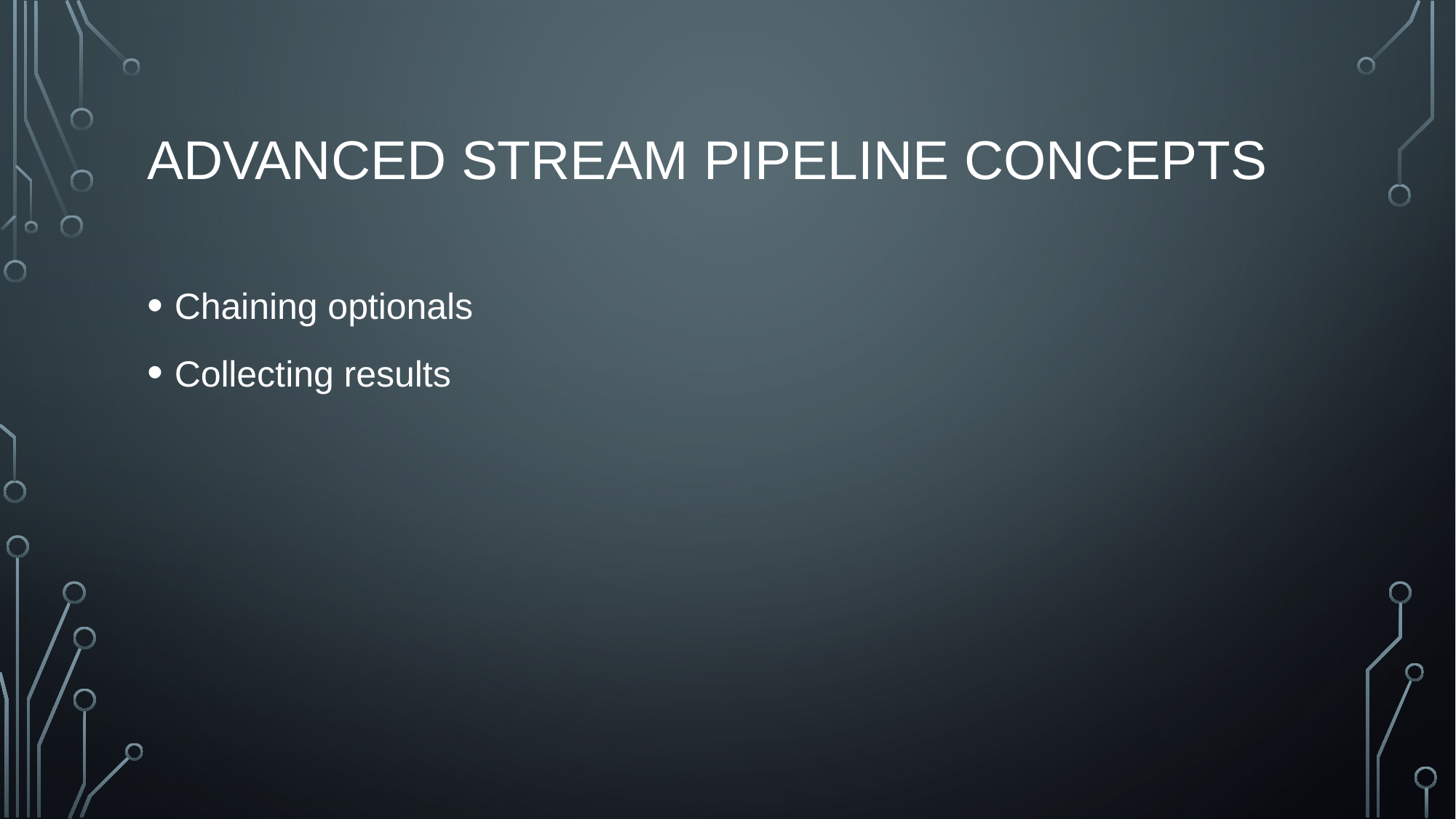

# Advanced Stream Pipeline Concepts
Chaining optionals
Collecting results